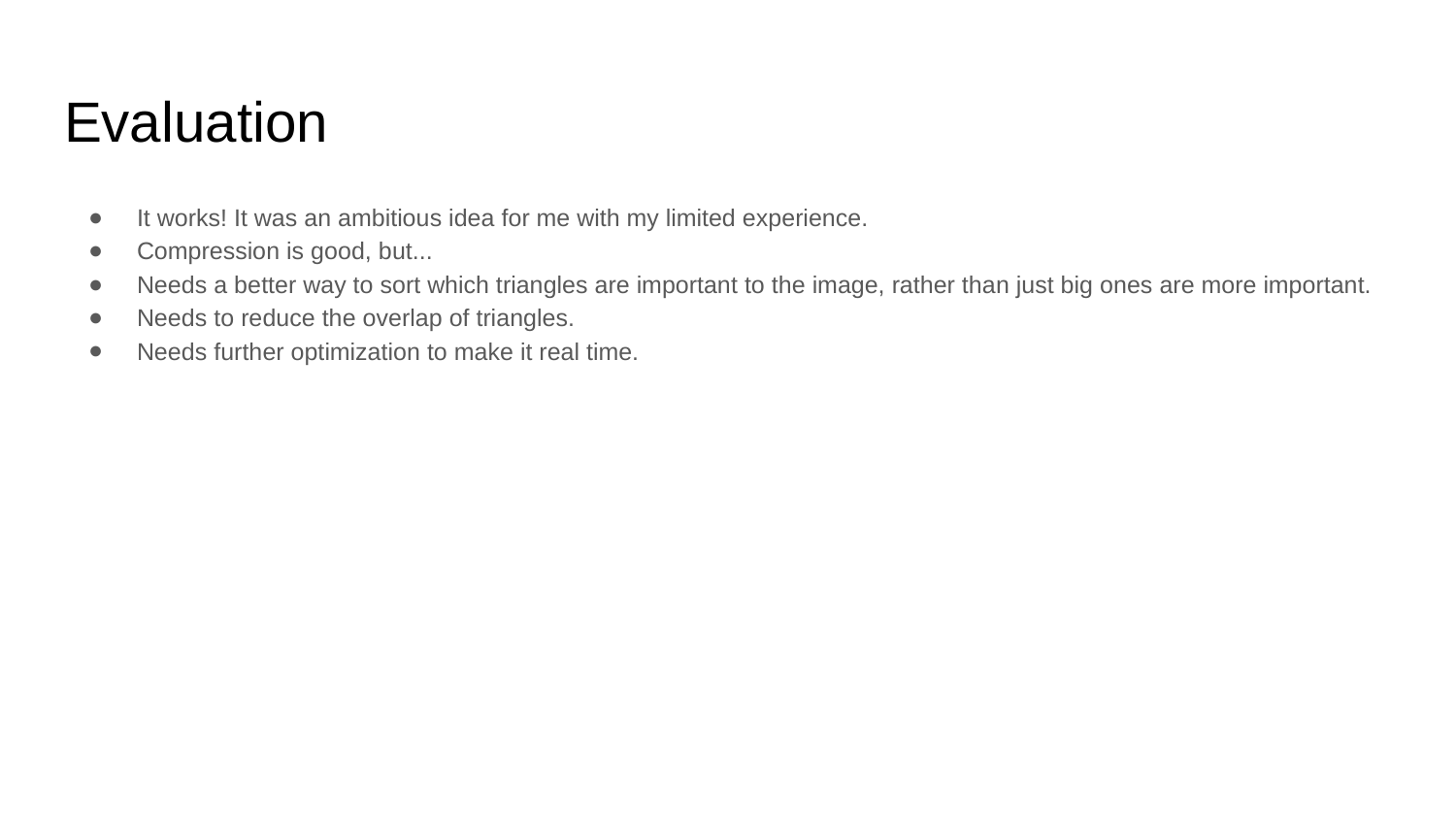

# Evaluation
It works! It was an ambitious idea for me with my limited experience.
Compression is good, but...
Needs a better way to sort which triangles are important to the image, rather than just big ones are more important.
Needs to reduce the overlap of triangles.
Needs further optimization to make it real time.